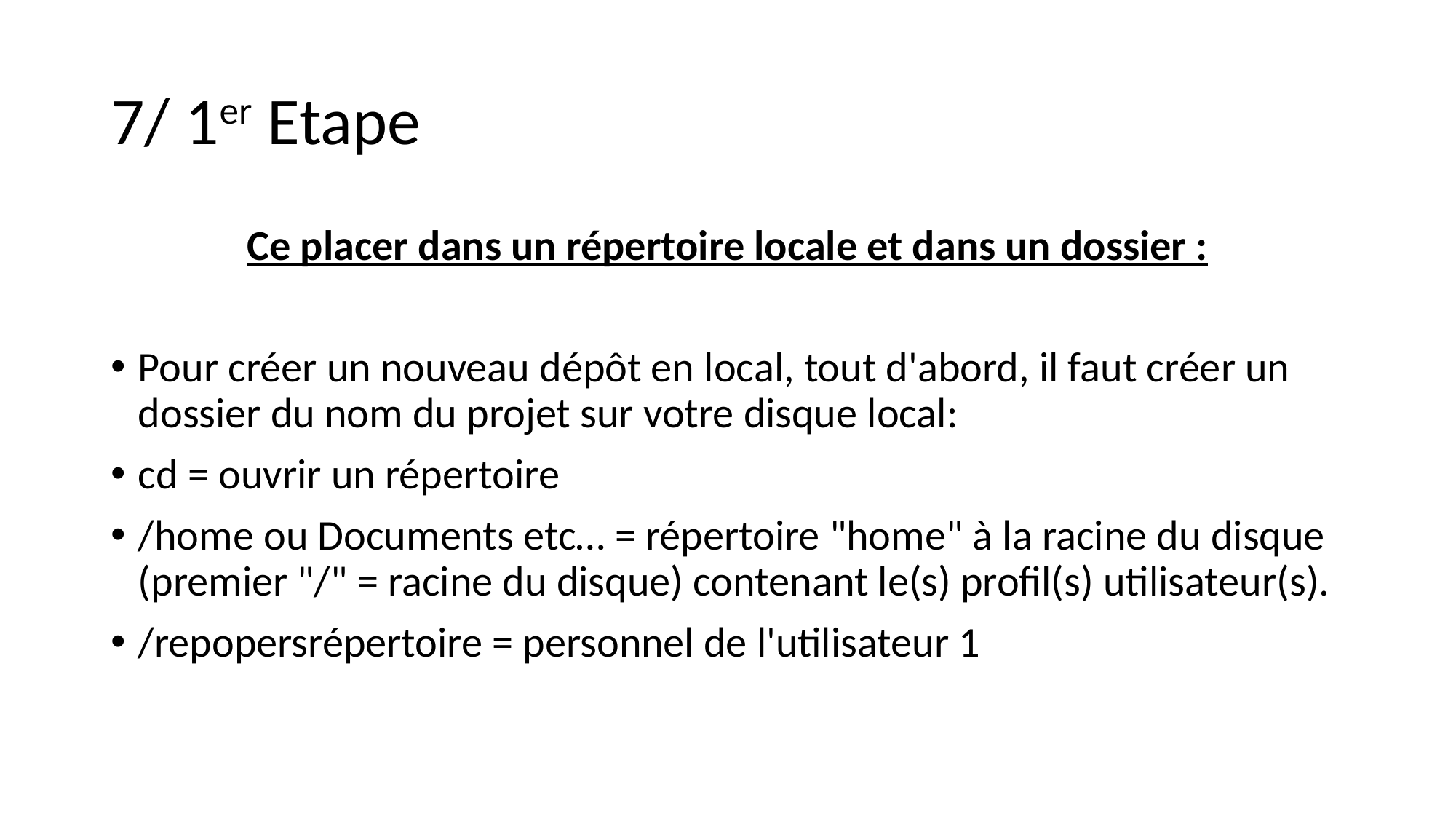

# 7/ 1er Etape
Ce placer dans un répertoire locale et dans un dossier :

Pour créer un nouveau dépôt en local, tout d'abord, il faut créer un dossier du nom du projet sur votre disque local:
cd = ouvrir un répertoire
/home ou Documents etc… = répertoire "home" à la racine du disque (premier "/" = racine du disque) contenant le(s) profil(s) utilisateur(s).
/repopersrépertoire = personnel de l'utilisateur 1